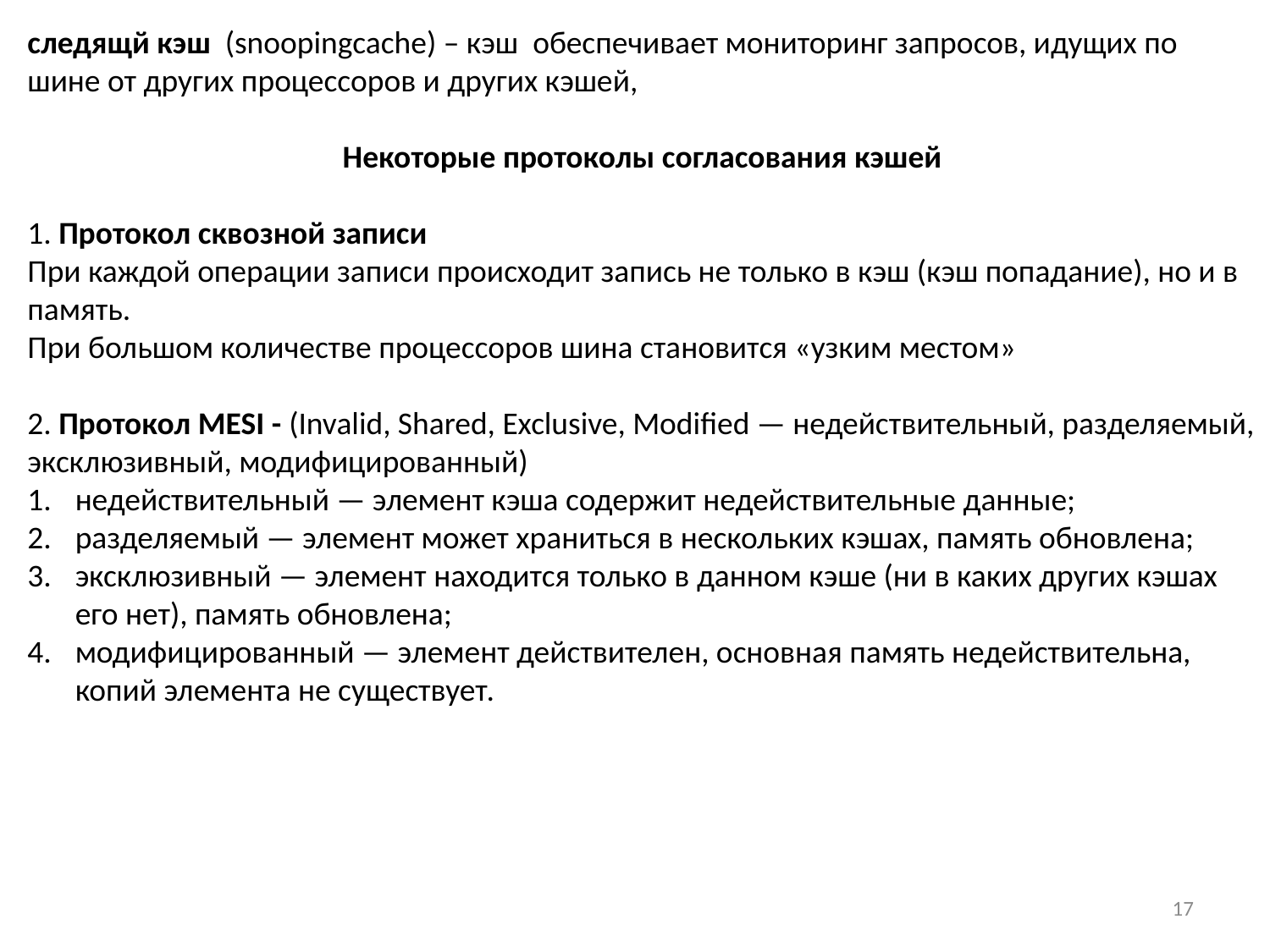

следящй кэш  (snoopingcache) – кэш  обеспечивает мониторинг запросов, идущих по шине от других процессоров и других кэшей,

Некоторые протоколы согласования кэшей

1. Протокол сквозной записи
При каждой операции записи происходит запись не только в кэш (кэш попадание), но и в память.
При большом количестве процессоров шина становится «узким местом»

2. Протокол MESI - (Invalid, Shared, Exclusive, Modified — недействительный, разделяемый, эксклюзивный, модифицированный)
недействительный — элемент кэша содержит недействительные данные;
разделяемый — элемент может храниться в нескольких кэшах, память обновлена;
эксклюзивный — элемент находится только в данном кэше (ни в каких других кэшах его нет), память обновлена;
модифицированный — элемент действителен, основная память недействительна, копий элемента не существует.
17